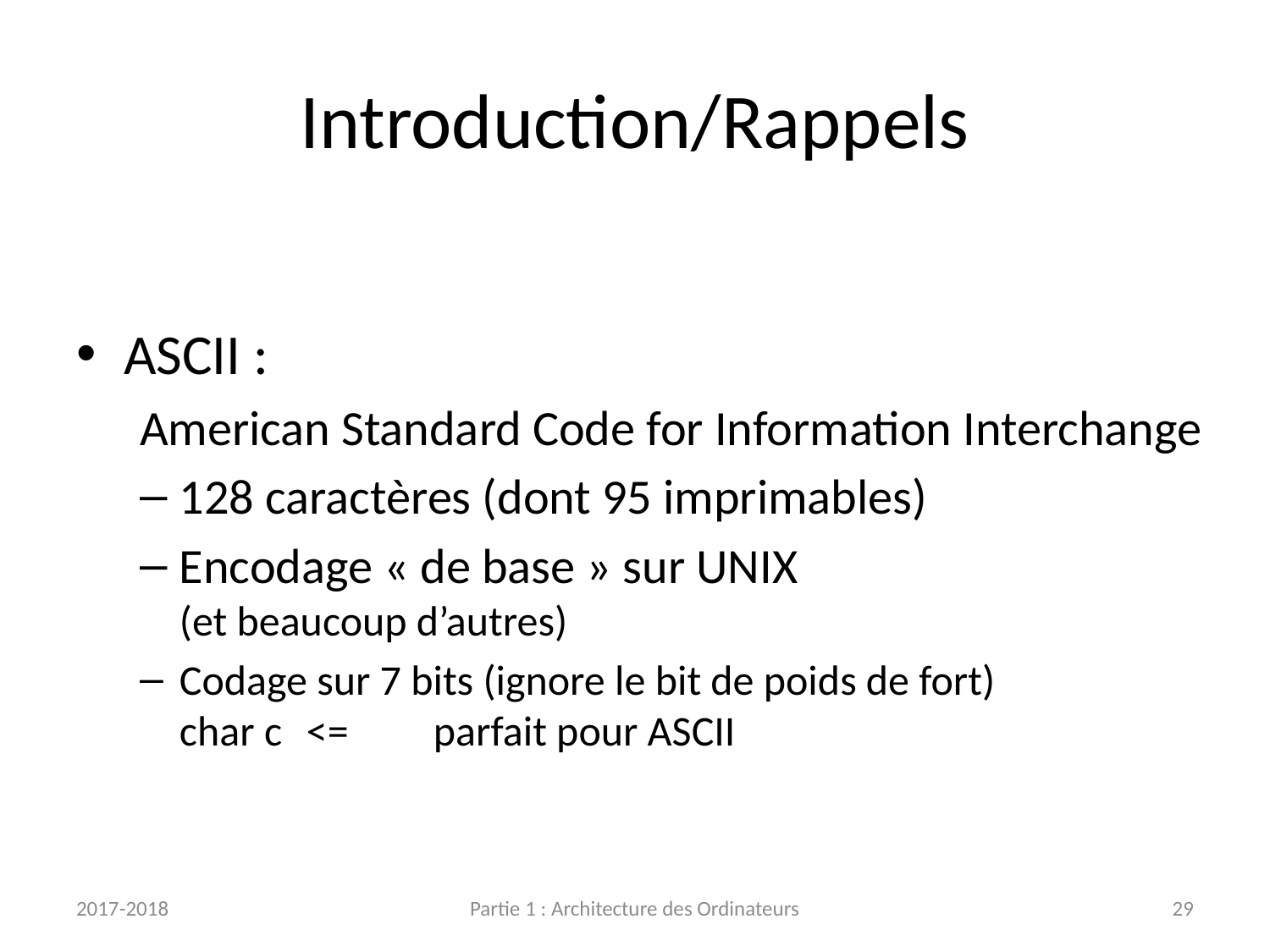

# Introduction/Rappels
ASCII :
American Standard Code for Information Interchange
128 caractères (dont 95 imprimables)
Encodage « de base » sur UNIX
(et beaucoup d’autres)
Codage sur 7 bits (ignore le bit de poids de fort)
char c	<=	parfait pour ASCII
2017-2018
Partie 1 : Architecture des Ordinateurs
29